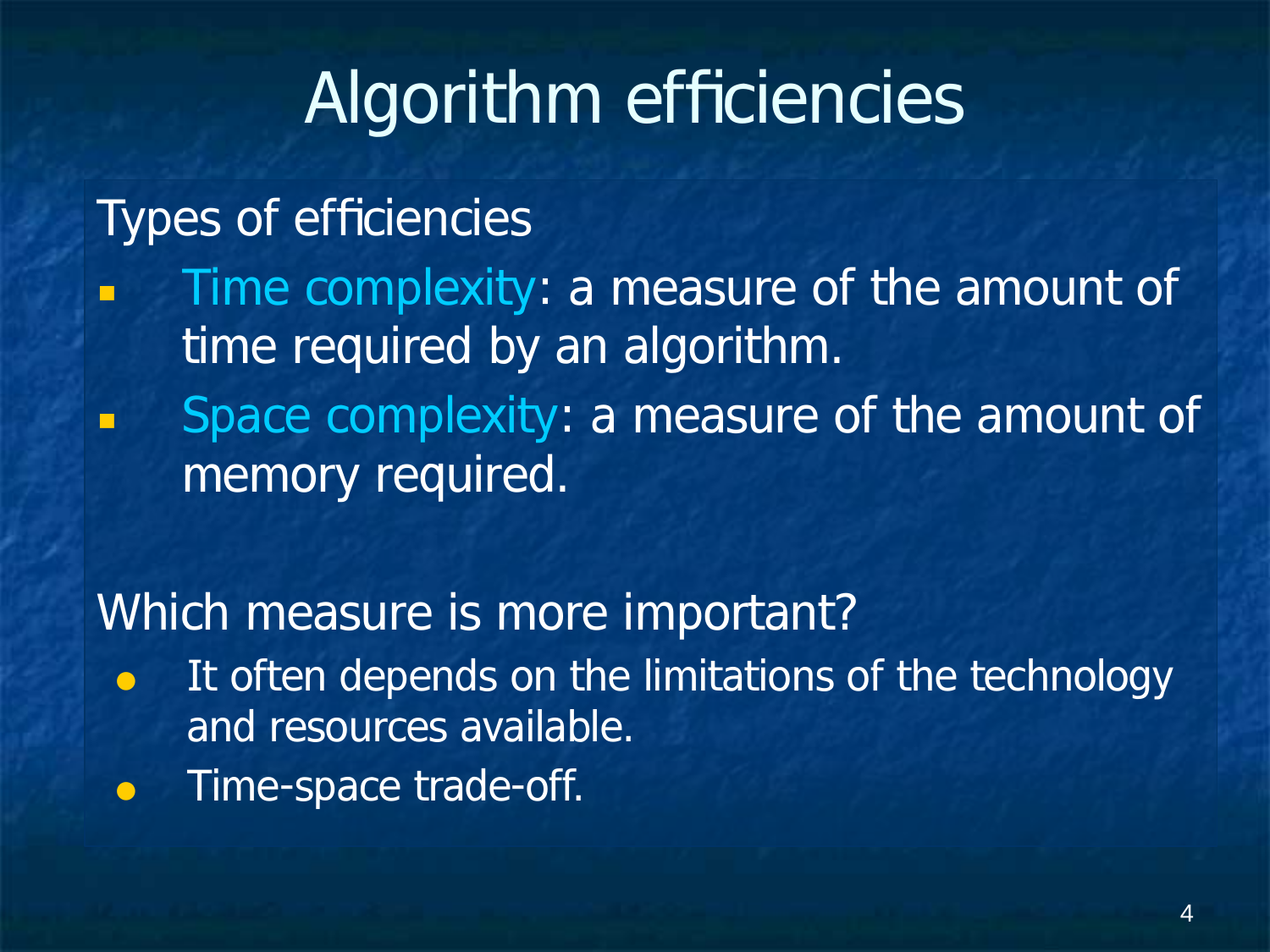

# Algorithm efficiencies
Types of efficiencies
Time complexity: a measure of the amount of time required by an algorithm.
Space complexity: a measure of the amount of memory required.

Which measure is more important?
It often depends on the limitations of the technology and resources available.
Time-space trade-off.
4